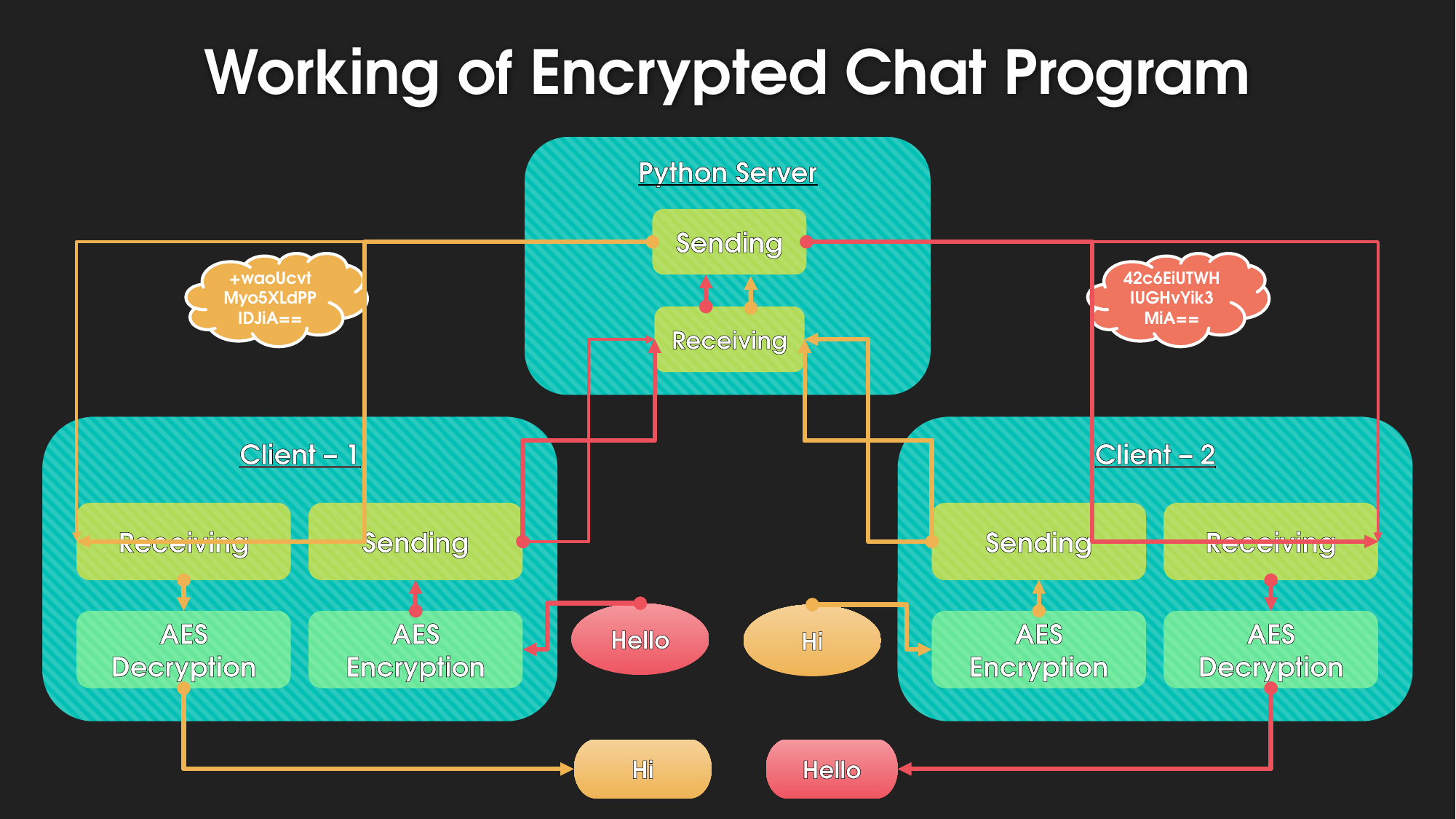

Working of Encrypted Chat Program
Python Server
Sending
+waoUcvtMyo5XLdPPIDJiA==
42c6EiUTWHIUGHvYik3MiA==
Receiving
Client – 1
Client – 2
Receiving
Sending
Sending
Receiving
Hello
Hi
AES Decryption
AES Encryption
AES Encryption
AES Decryption
Hi
Hello